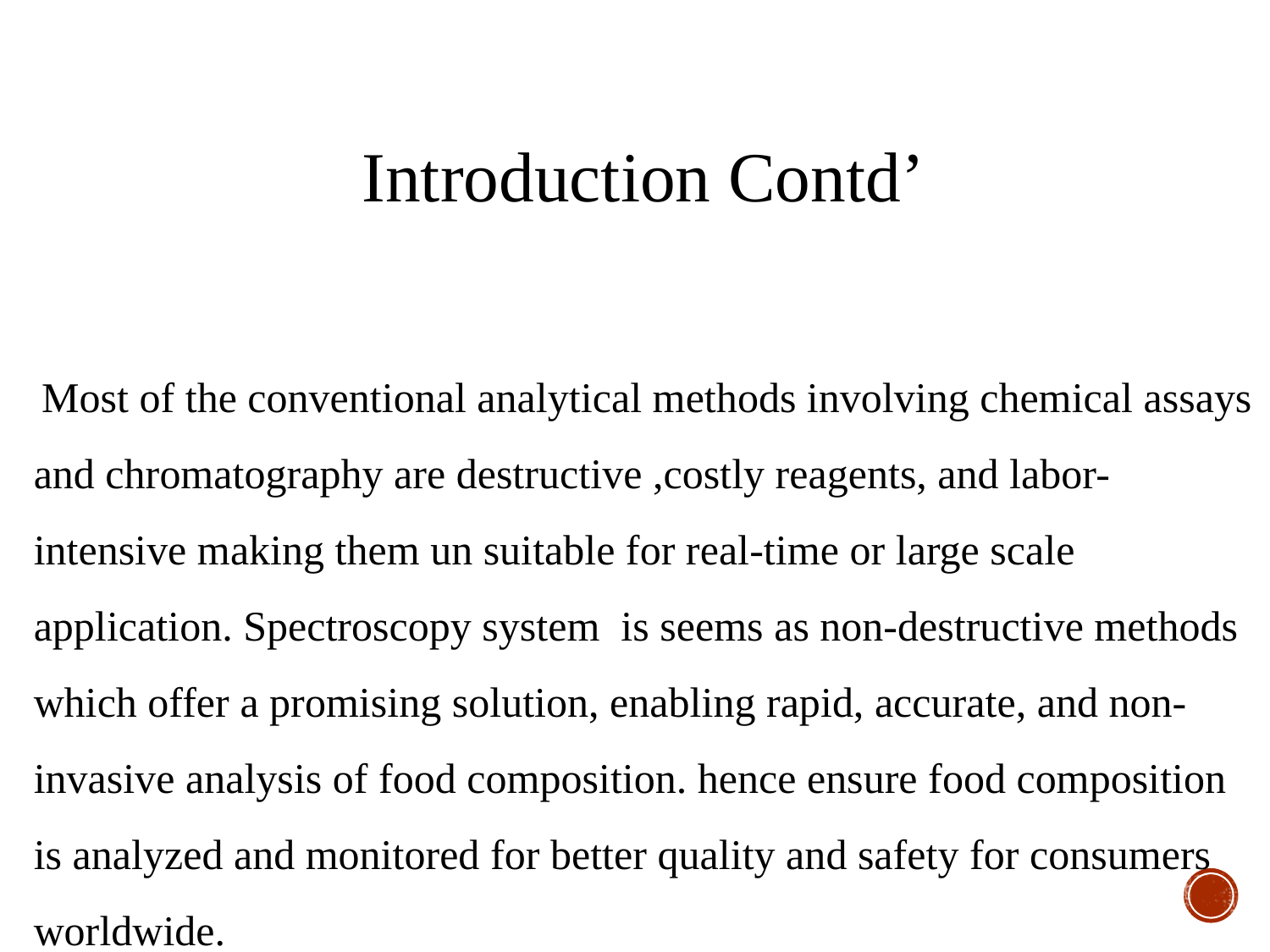

# Introduction Contd’
 Most of the conventional analytical methods involving chemical assays and chromatography are destructive ,costly reagents, and labor-intensive making them un suitable for real-time or large scale application. Spectroscopy system  is seems as non-destructive methods which offer a promising solution, enabling rapid, accurate, and non-invasive analysis of food composition. hence ensure food composition is analyzed and monitored for better quality and safety for consumers worldwide.